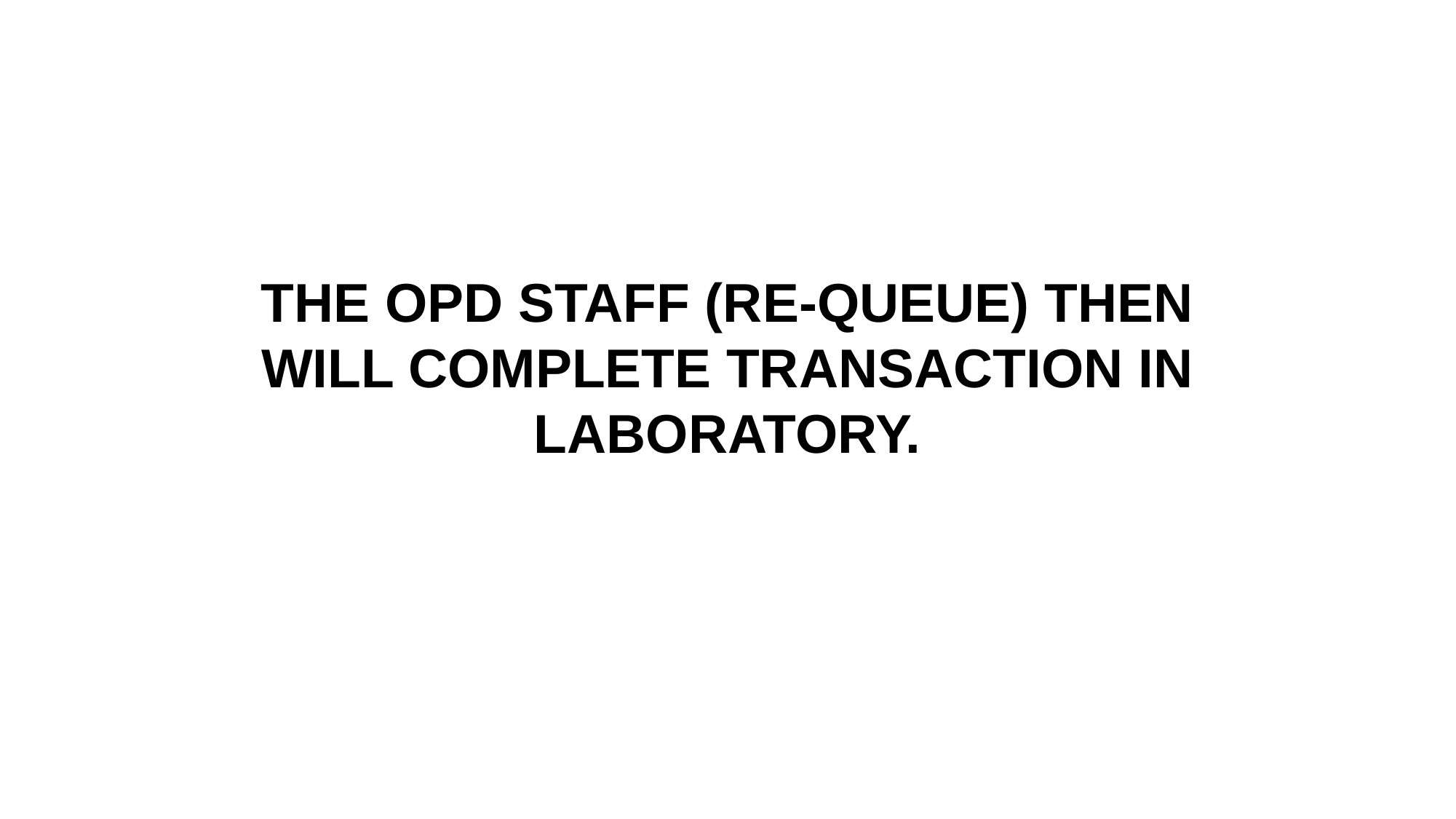

THE OPD STAFF (RE-QUEUE) THEN WILL COMPLETE TRANSACTION IN LABORATORY.